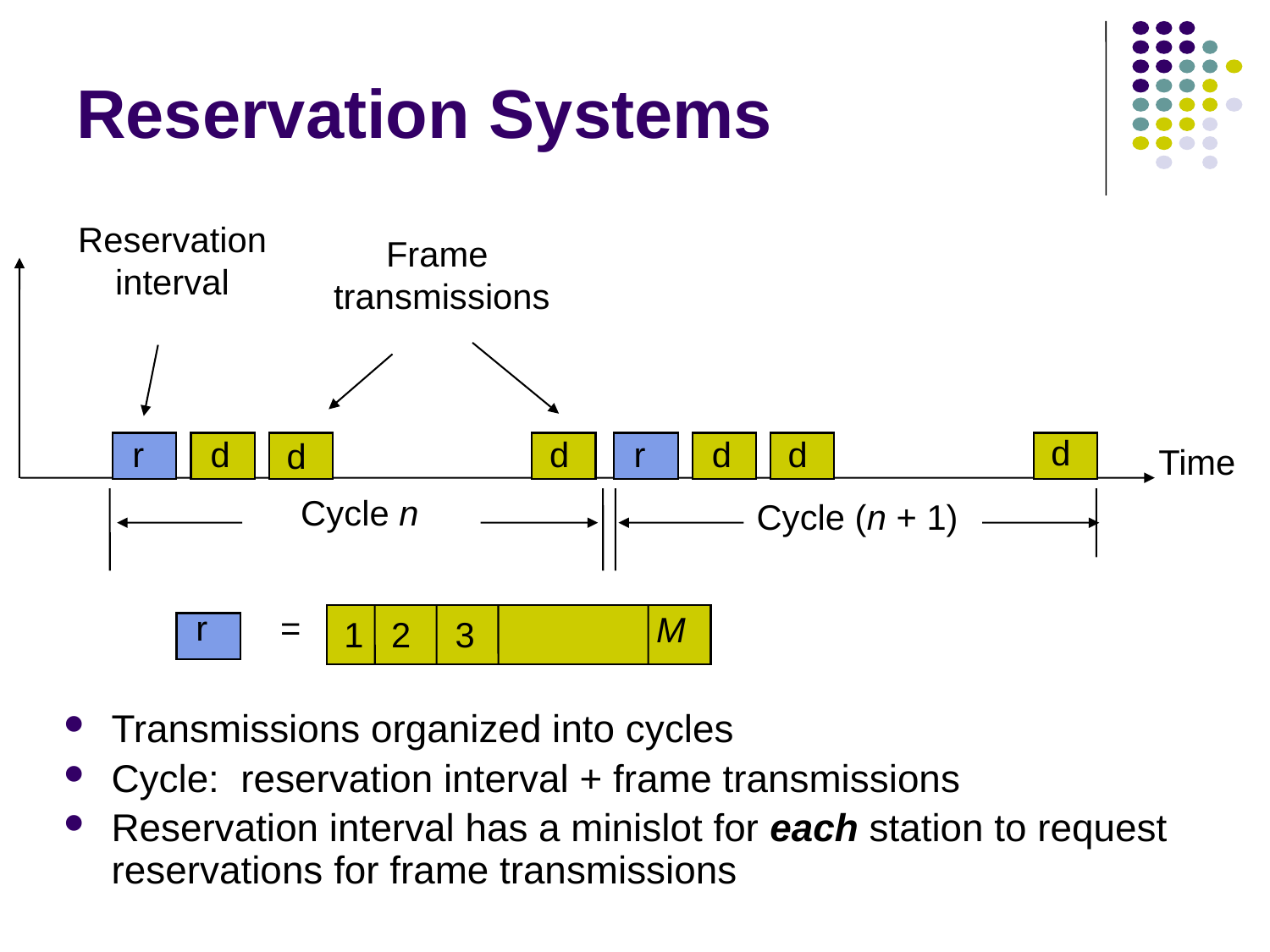

# Reservation Systems
Reservation
interval
Frame
transmissions

d
r
d
d
r
d
d
d

Time

Cycle n

Cycle (n + 1)

r
=
M

1
2
3

Transmissions organized into cycles
Cycle:  reservation interval + frame transmissions
Reservation interval has a minislot for each station to request reservations for frame transmissions